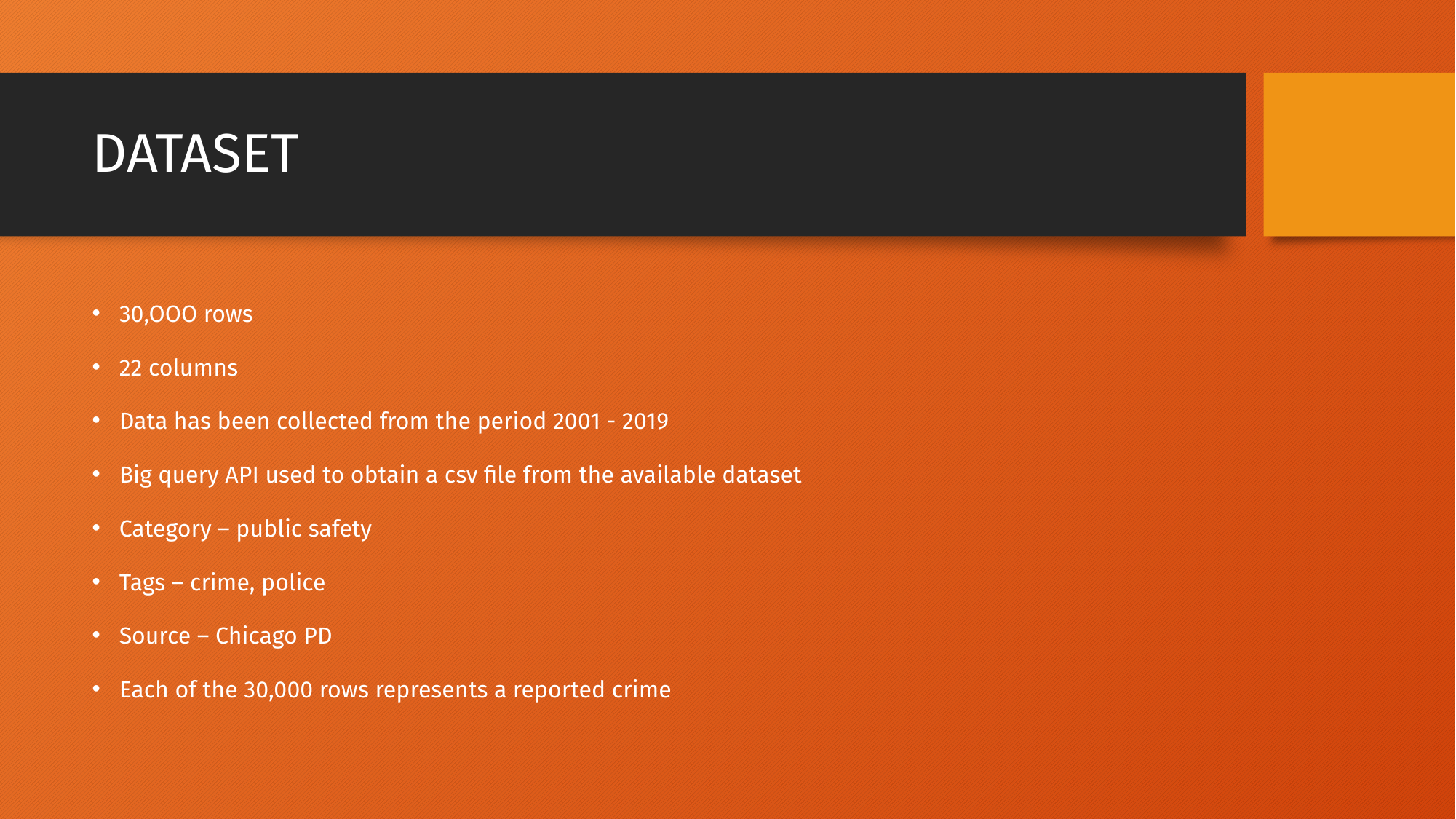

# DATASET
30,OOO rows
22 columns
Data has been collected from the period 2001 - 2019
Big query API used to obtain a csv file from the available dataset
Category – public safety
Tags – crime, police
Source – Chicago PD
Each of the 30,000 rows represents a reported crime